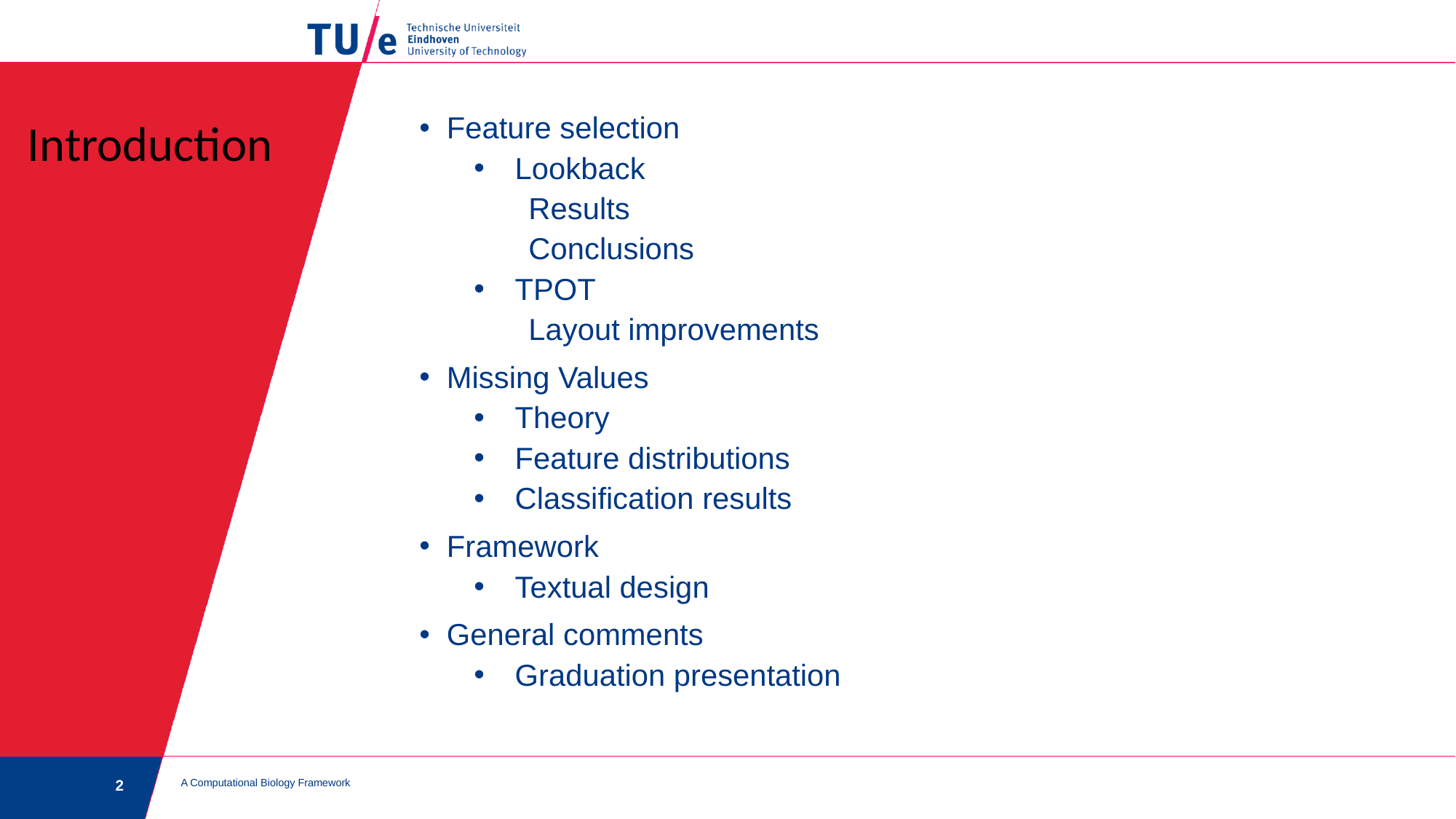

Introduction
Feature selection
Lookback
Results
Conclusions
TPOT
Layout improvements
Missing Values
Theory
Feature distributions
Classification results
Framework
Textual design
General comments
Graduation presentation

A Computational Biology Framework